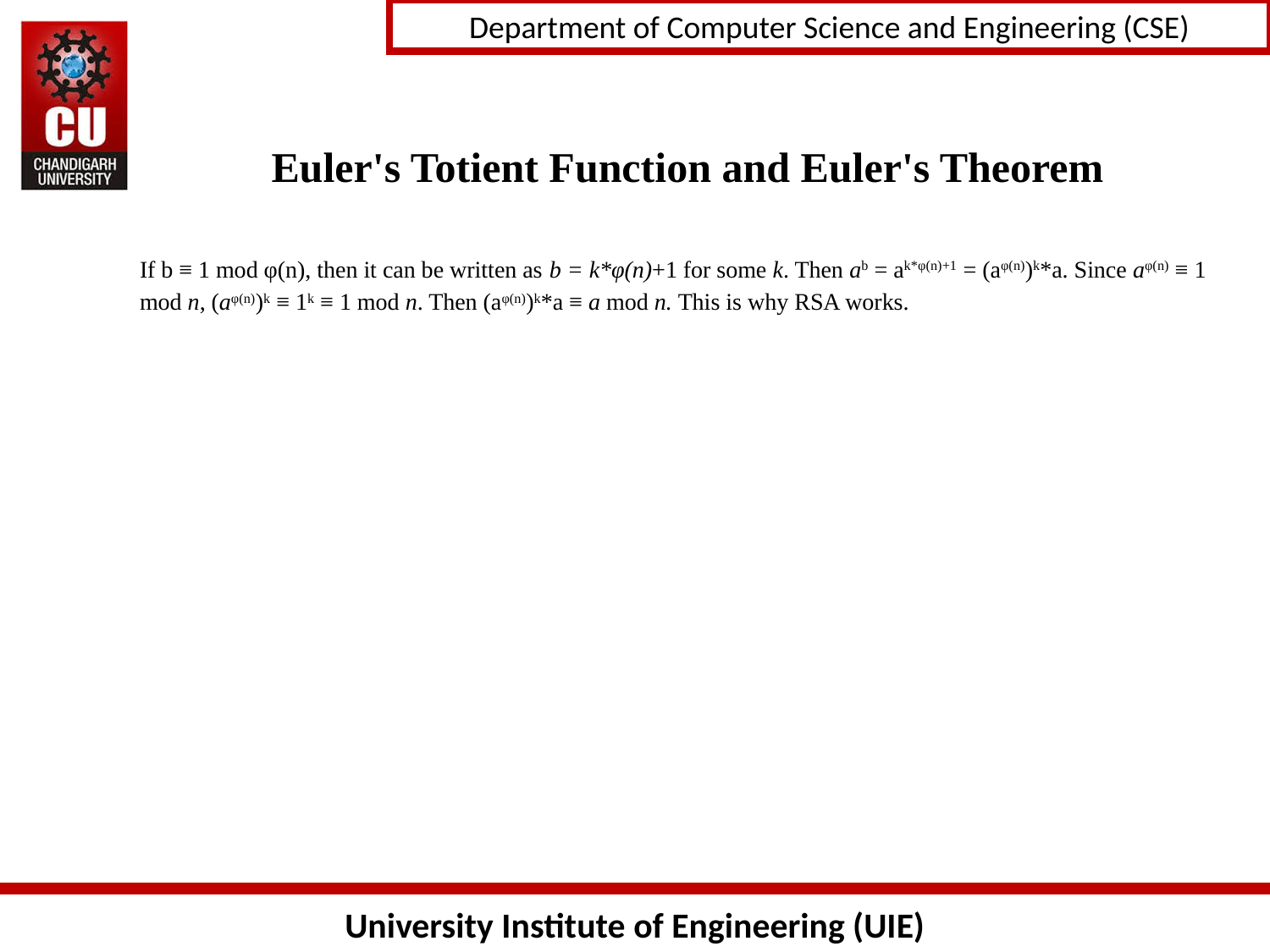

# Euler's Totient Function and Euler's Theorem
If b ≡ 1 mod φ(n), then it can be written as b = k*φ(n)+1 for some k. Then ab = ak*φ(n)+1 = (aφ(n))k*a. Since aφ(n) ≡ 1 mod n, (aφ(n))k ≡ 1k ≡ 1 mod n. Then (aφ(n))k*a ≡ a mod n. This is why RSA works.